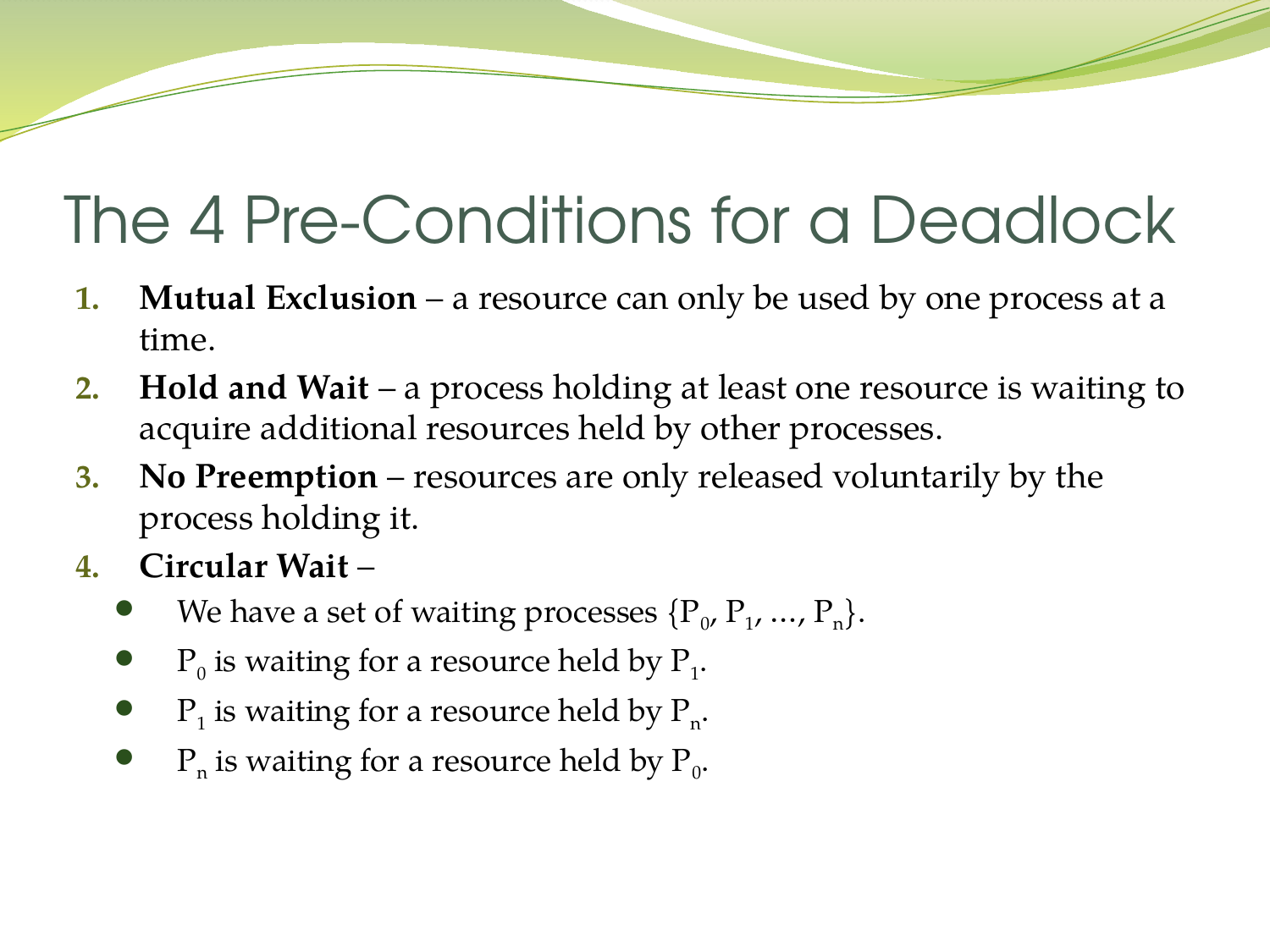

# The 4 Pre-Conditions for a Deadlock
Mutual Exclusion – a resource can only be used by one process at a time.
Hold and Wait – a process holding at least one resource is waiting to acquire additional resources held by other processes.
No Preemption – resources are only released voluntarily by the process holding it.
Circular Wait –
We have a set of waiting processes {P0, P1, …, Pn}.
P0 is waiting for a resource held by P1.
P1 is waiting for a resource held by Pn.
Pn is waiting for a resource held by P0.